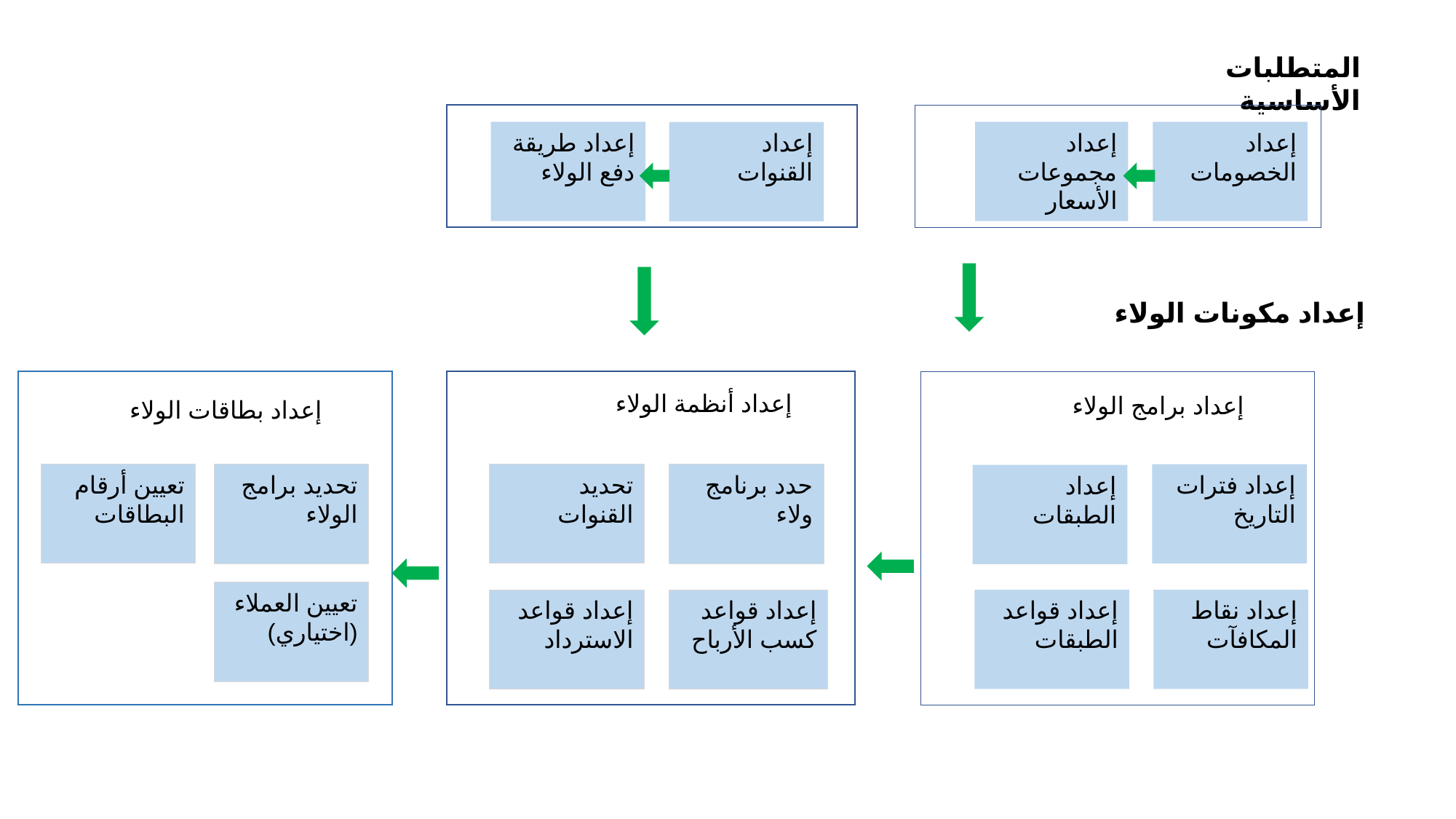

المتطلبات الأساسية
إعداد الخصومات

إعداد مجموعات الأسعار

إعداد طريقة دفع الولاء
إعداد القنوات

إعداد مكونات الولاء

إعداد أنظمة الولاء
تحديد القنوات

‏‏حدد برنامج ولاء
إعداد قواعد الاسترداد
إعداد قواعد كسب الأرباح

إعداد برامج الولاء
إعداد فترات التاريخ

إعداد الطبقات

إعداد نقاط المكافآت
إعداد قواعد الطبقات

إعداد بطاقات الولاء
تعيين أرقام البطاقات

‏‏تحديد برامج الولاء

تعيين العملاء (اختياري)